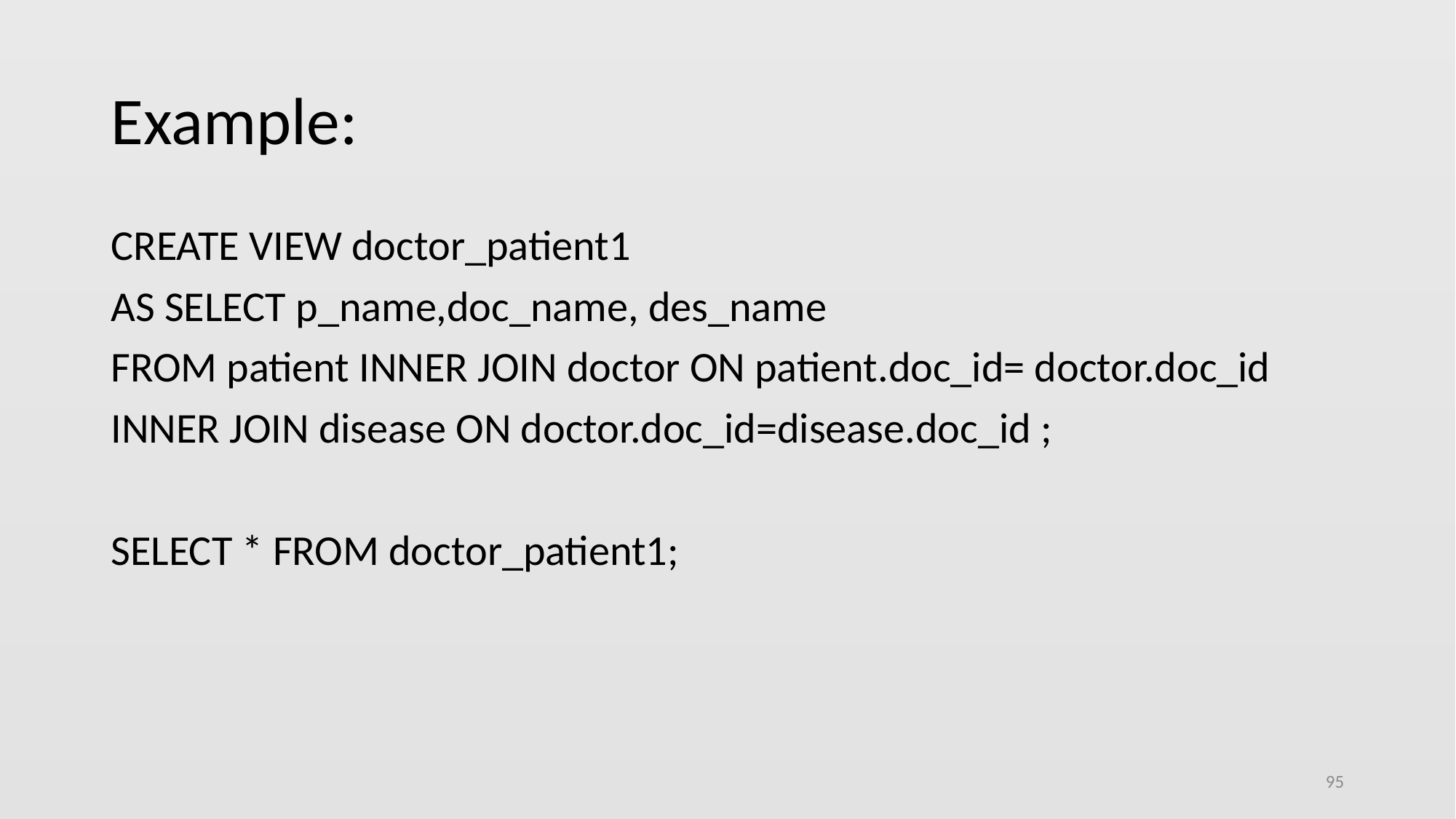

# Example:
CREATE VIEW doctor_patient1
AS SELECT p_name,doc_name, des_name
FROM patient INNER JOIN doctor ON patient.doc_id= doctor.doc_id
INNER JOIN disease ON doctor.doc_id=disease.doc_id ;

SELECT * FROM doctor_patient1;
95